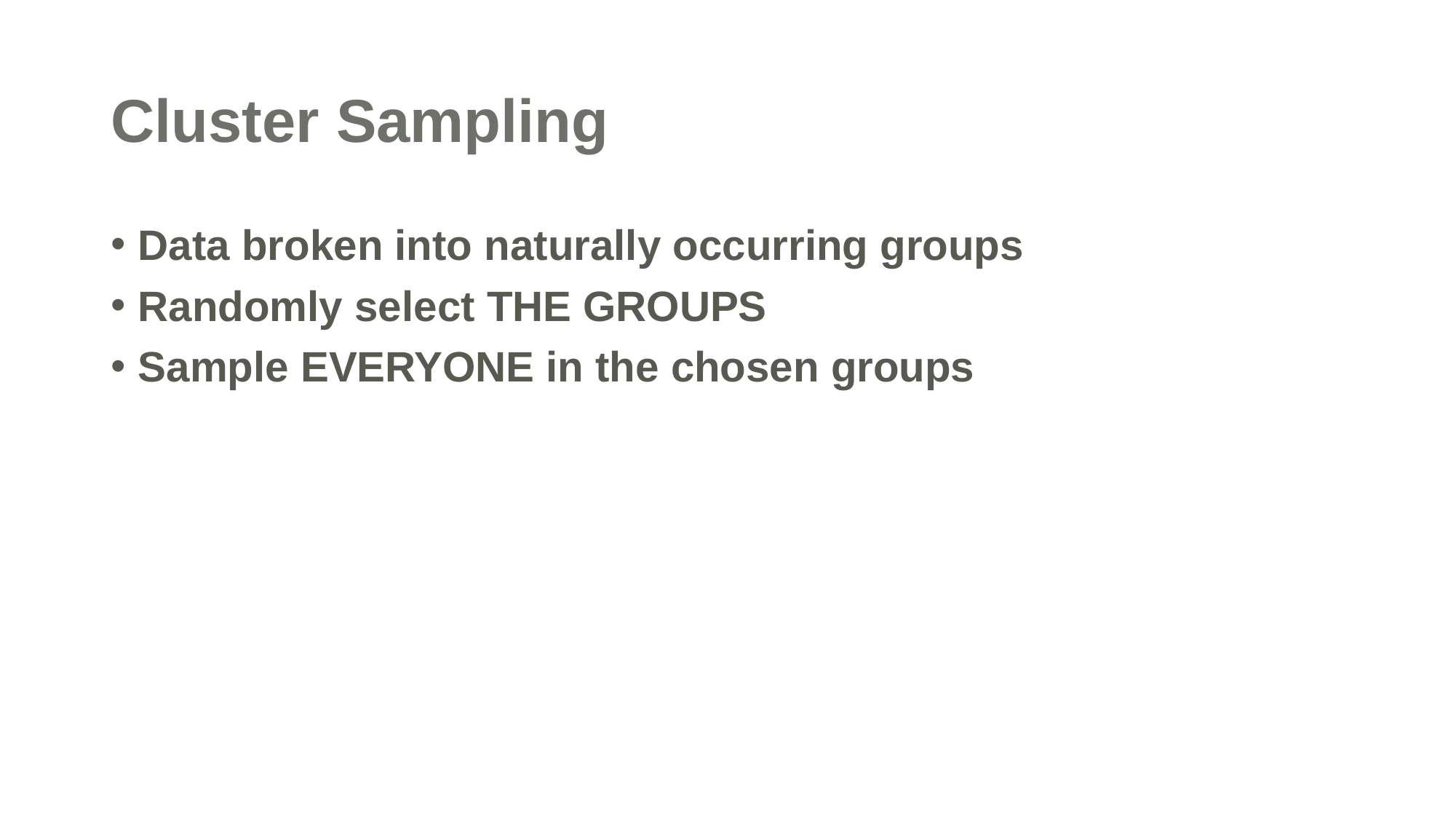

# Cluster Sampling
Data broken into naturally occurring groups
Randomly select THE GROUPS
Sample EVERYONE in the chosen groups